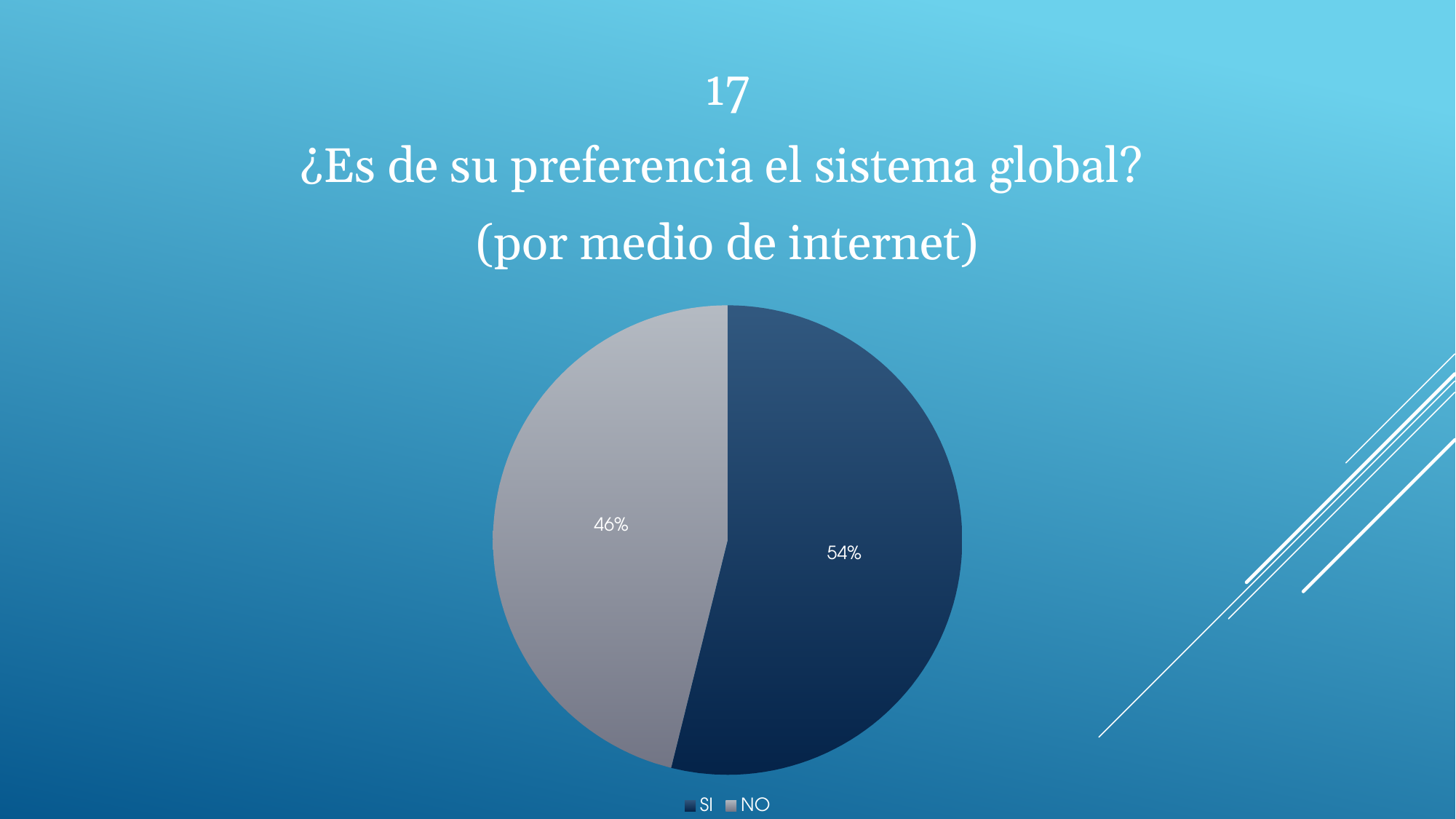

17
¿Es de su preferencia el sistema global?
(por medio de internet)

### Chart

| Category |  |
|---|---|
| SI | 54.3 |
| NO | 46.5 |